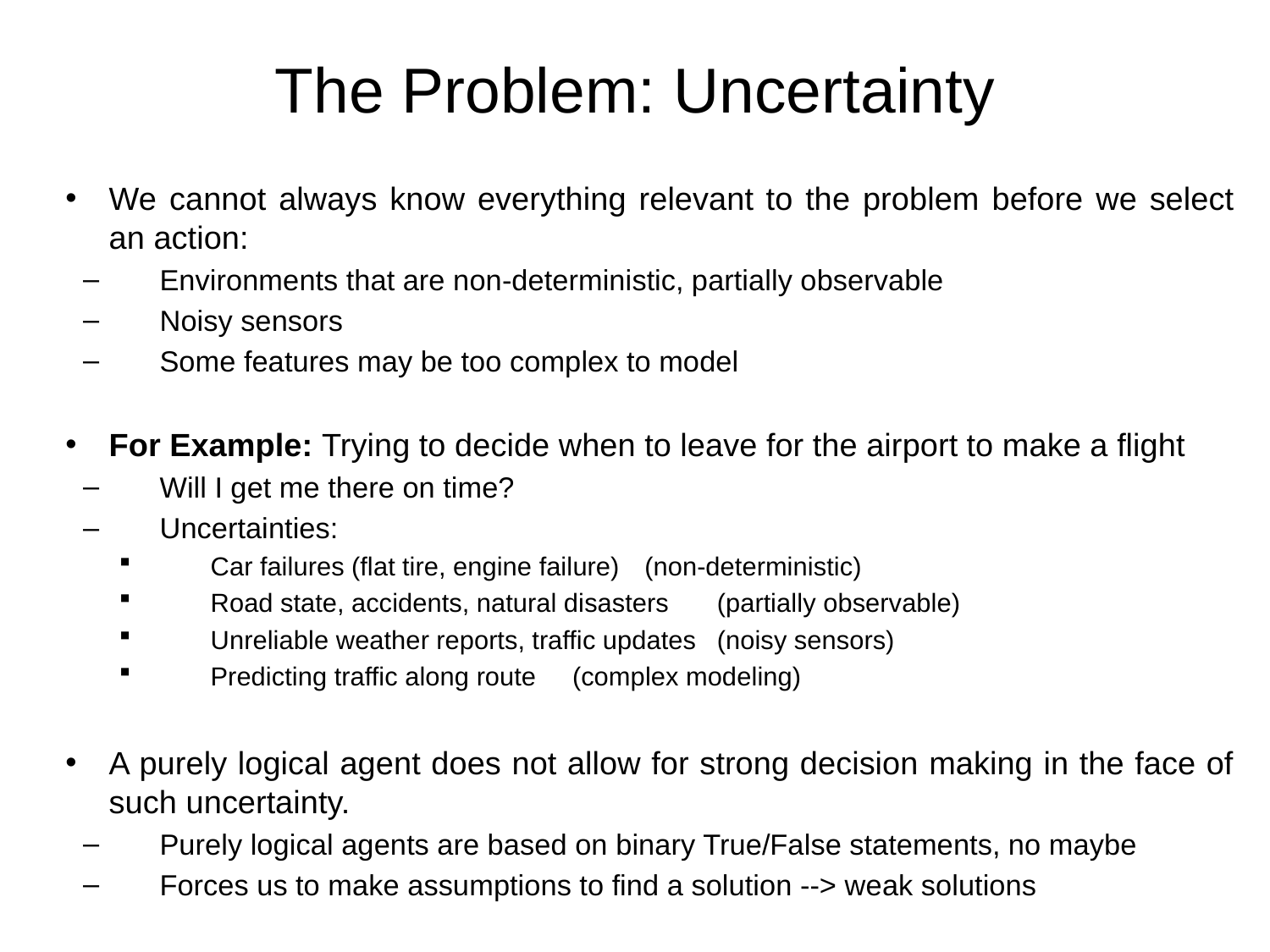

# The Problem: Uncertainty

We cannot always know everything relevant to the problem before we select an action:
Environments that are non-deterministic, partially observable
Noisy sensors
Some features may be too complex to model

For Example: Trying to decide when to leave for the airport to make a flight
Will I get me there on time?
Uncertainties:
Car failures (flat tire, engine failure)		(non-deterministic)
Road state, accidents, natural disasters 		(partially observable)
Unreliable weather reports, traffic updates	(noisy sensors)
Predicting traffic along route			(complex modeling)

A purely logical agent does not allow for strong decision making in the face of such uncertainty.
Purely logical agents are based on binary True/False statements, no maybe
Forces us to make assumptions to find a solution --> weak solutions